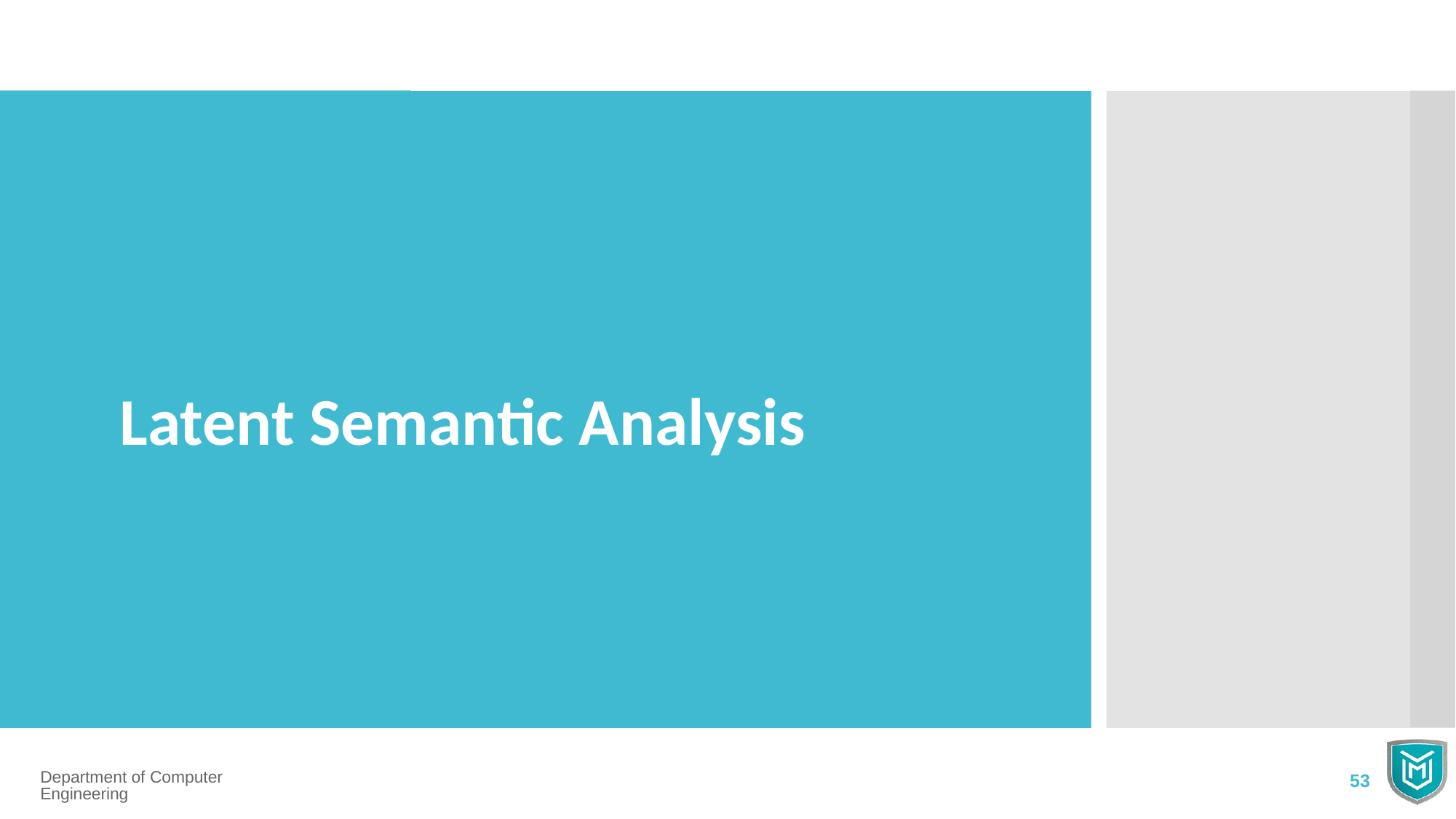

Latent Semantic Analysis
Department of Computer Engineering
53